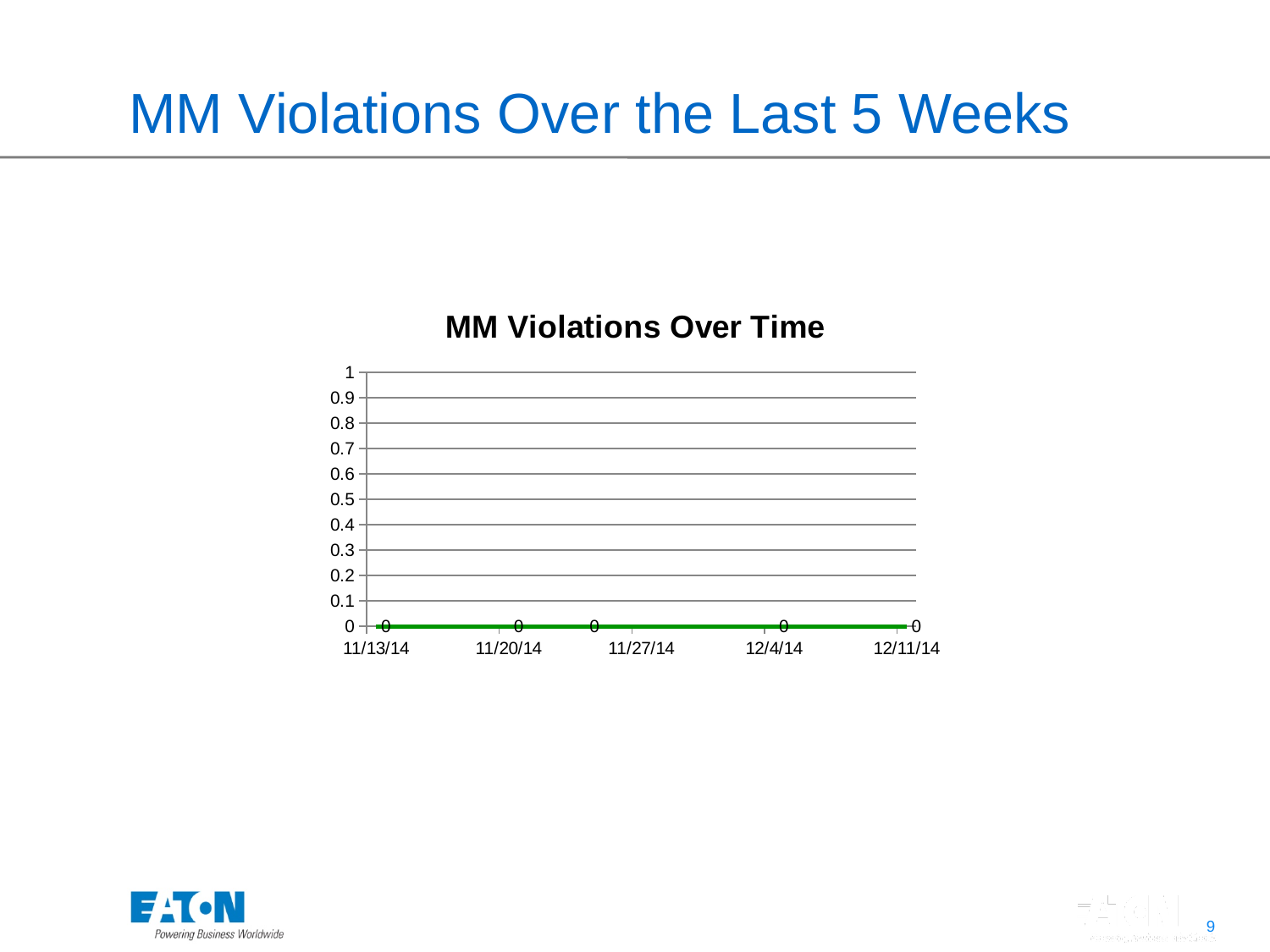

# MM Violations Over the Last 5 Weeks

### Chart: MM Violations Over Time

| Category | Total Violations |
|---|---|
| 41956.571851851855 | 0.0 |
| 41963.565196759257 | 0.0 |
| 41967.668749999997 | 0.0 |
| 41977.63621527778 | 0.0 |
| 41984.576192129629 | 0.0 |
|  | None |
|  | None |
|  | None |
|  | None |
|  | None |
|  | None |
|  | None |
|  | None |
|  | None |
|  | None |